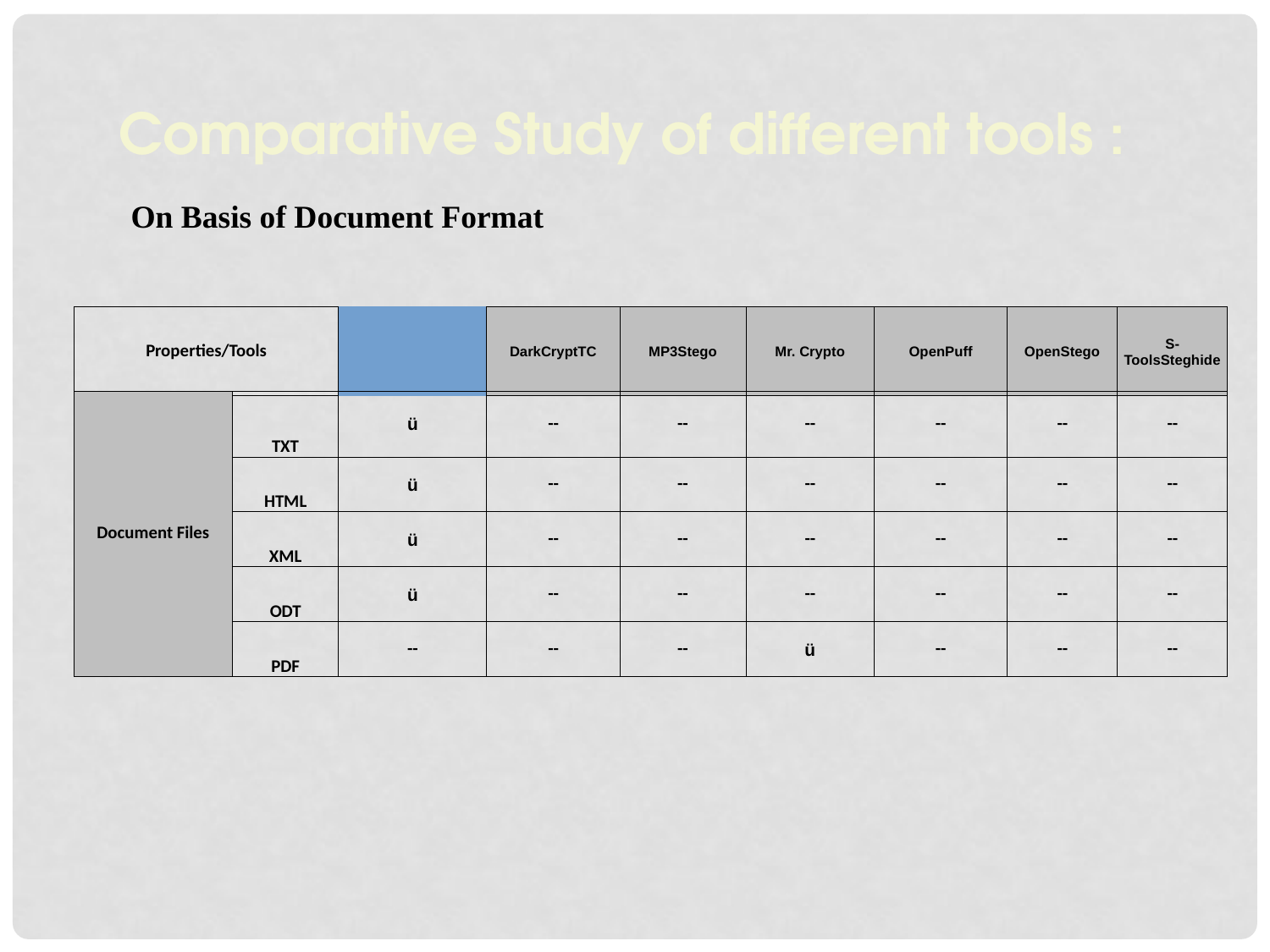

Comparative Study of different tools :
On Basis of Document Format
| Properties/Tools |  | DarkCryptTC | MP3Stego | Mr. Crypto | OpenPuff | OpenStego | S-Tools | Steghide |
| --- | --- | --- | --- | --- | --- | --- | --- | --- |
| Document Files | TXT | ü | -- | -- | -- | -- | -- | -- |
| --- | --- | --- | --- | --- | --- | --- | --- | --- |
|  | HTML | ü | -- | -- | -- | -- | -- | -- |
|  | XML | ü | -- | -- | -- | -- | -- | -- |
|  | ODT | ü | -- | -- | -- | -- | -- | -- |
|  | PDF | -- | -- | -- | ü | -- | -- | -- |